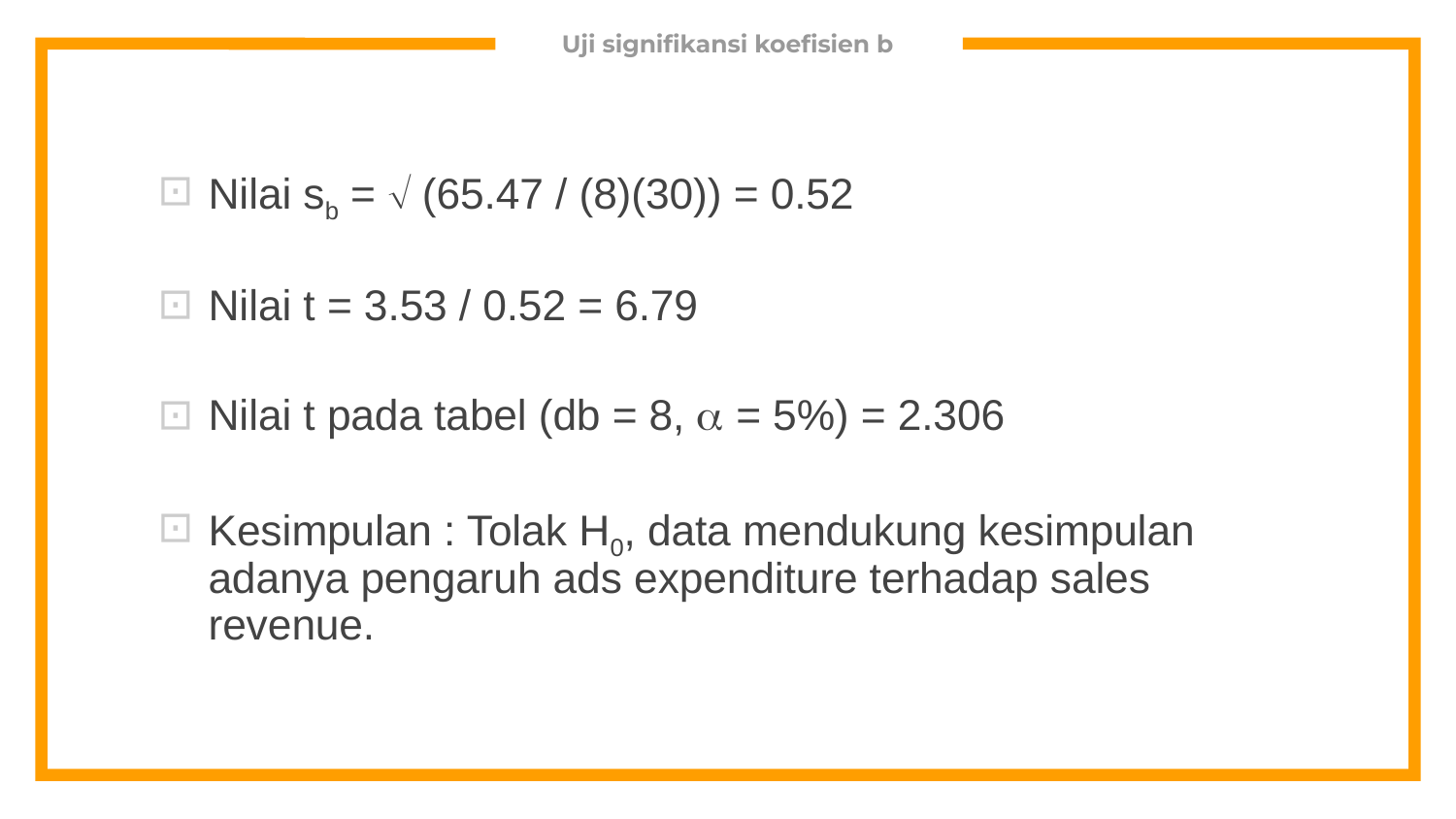

# Uji signifikansi koefisien b
Nilai sb = √ (65.47 / (8)(30)) = 0.52

Nilai t = 3.53 / 0.52 = 6.79

Nilai t pada tabel (db = 8, α = 5%) = 2.306

Kesimpulan : Tolak H0, data mendukung kesimpulan adanya pengaruh ads expenditure terhadap sales revenue.